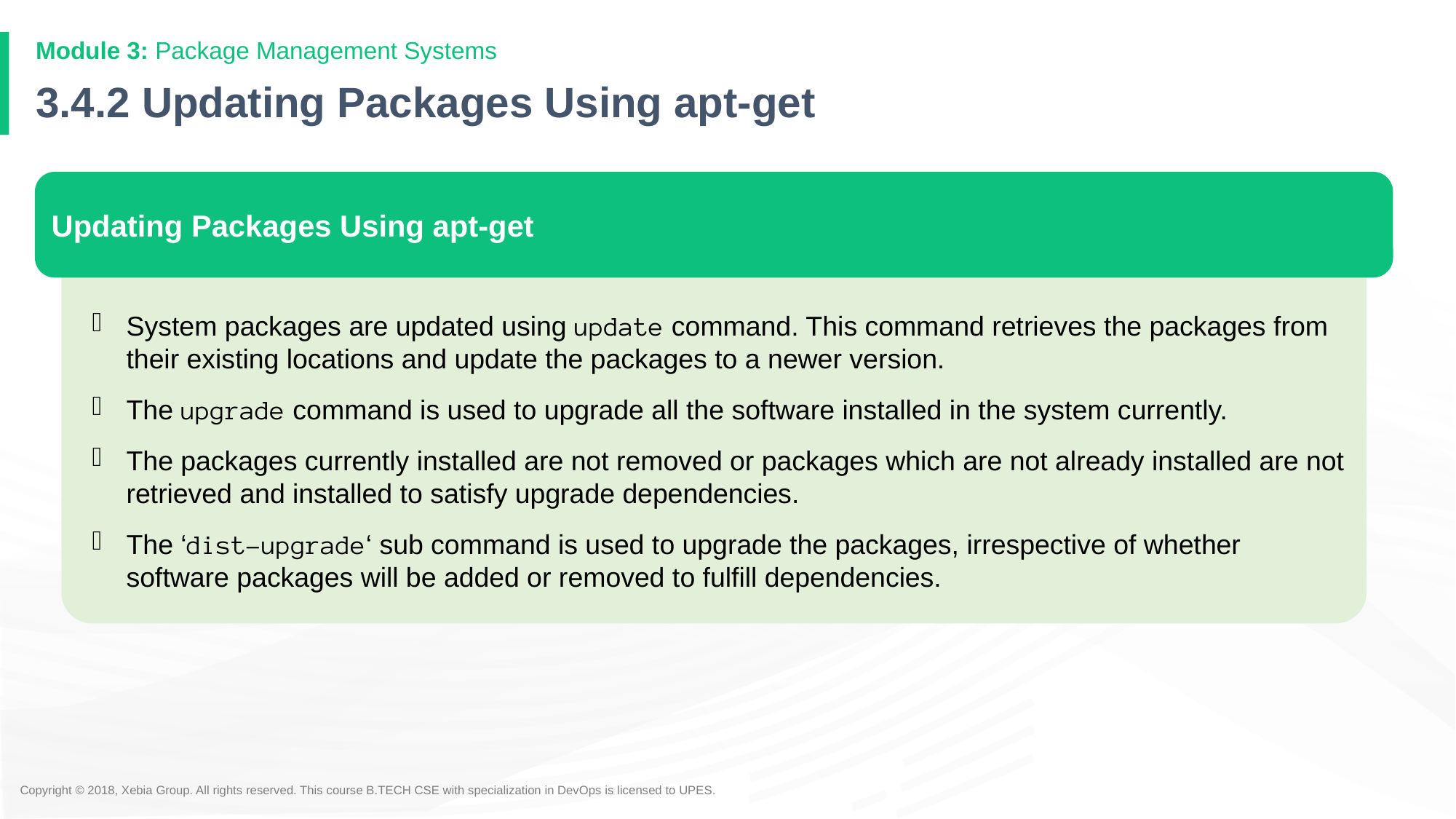

# 3.4.2 Updating Packages Using apt-get

Updating Packages Using apt-get
System packages are updated using update command. This command retrieves the packages from their existing locations and update the packages to a newer version.
The upgrade command is used to upgrade all the software installed in the system currently.
The packages currently installed are not removed or packages which are not already installed are not retrieved and installed to satisfy upgrade dependencies.
The ‘dist-upgrade‘ sub command is used to upgrade the packages, irrespective of whether software packages will be added or removed to fulfill dependencies.